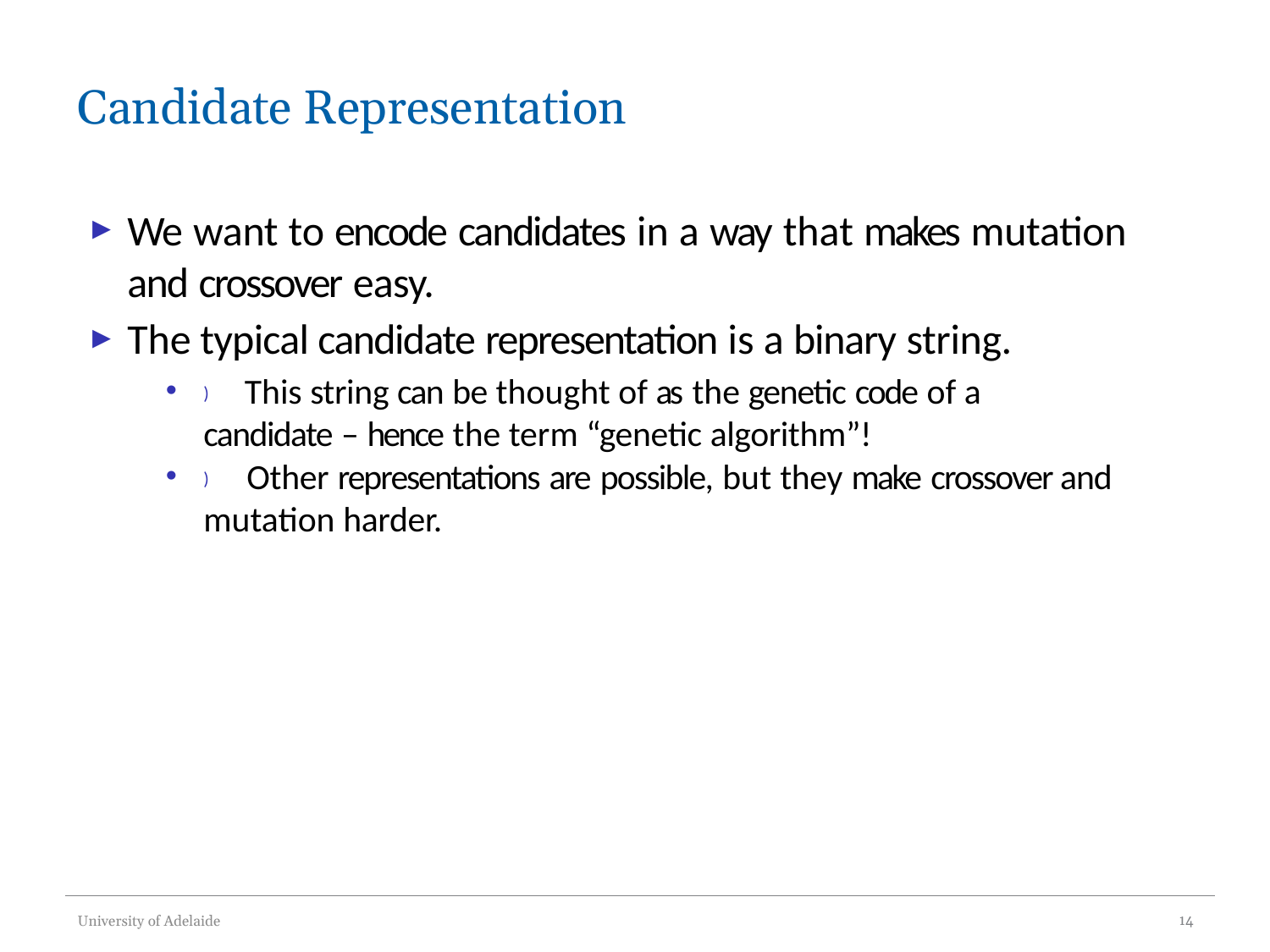

# Candidate Representation
We want to encode candidates in a way that makes mutation and crossover easy.
The typical candidate representation is a binary string.
) This string can be thought of as the genetic code of a candidate – hence the term “genetic algorithm”!
) Other representations are possible, but they make crossover and mutation harder.

University of Adelaide
14